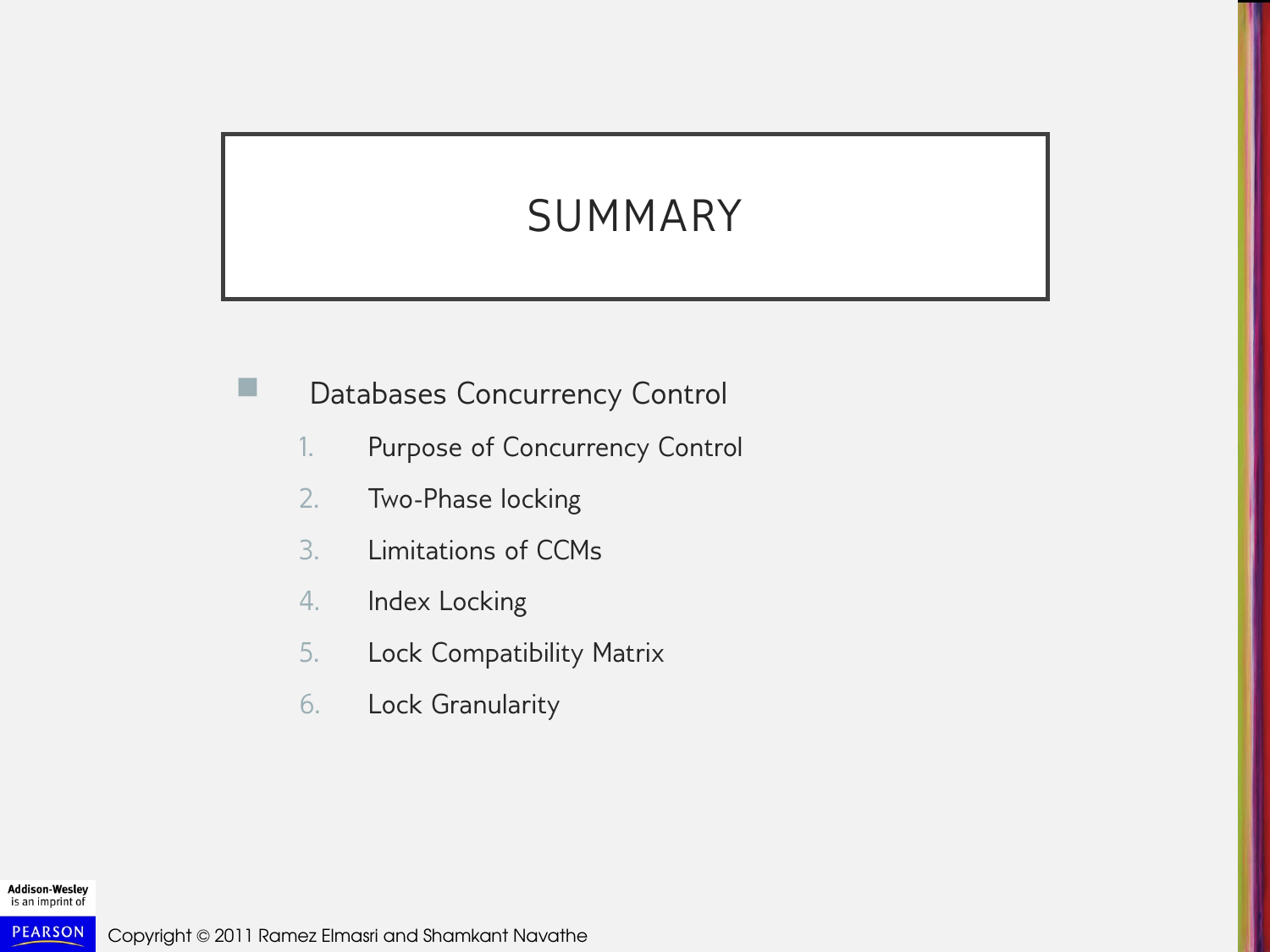

# Summary
Databases Concurrency Control
Purpose of Concurrency Control
Two-Phase locking
Limitations of CCMs
Index Locking
Lock Compatibility Matrix
Lock Granularity